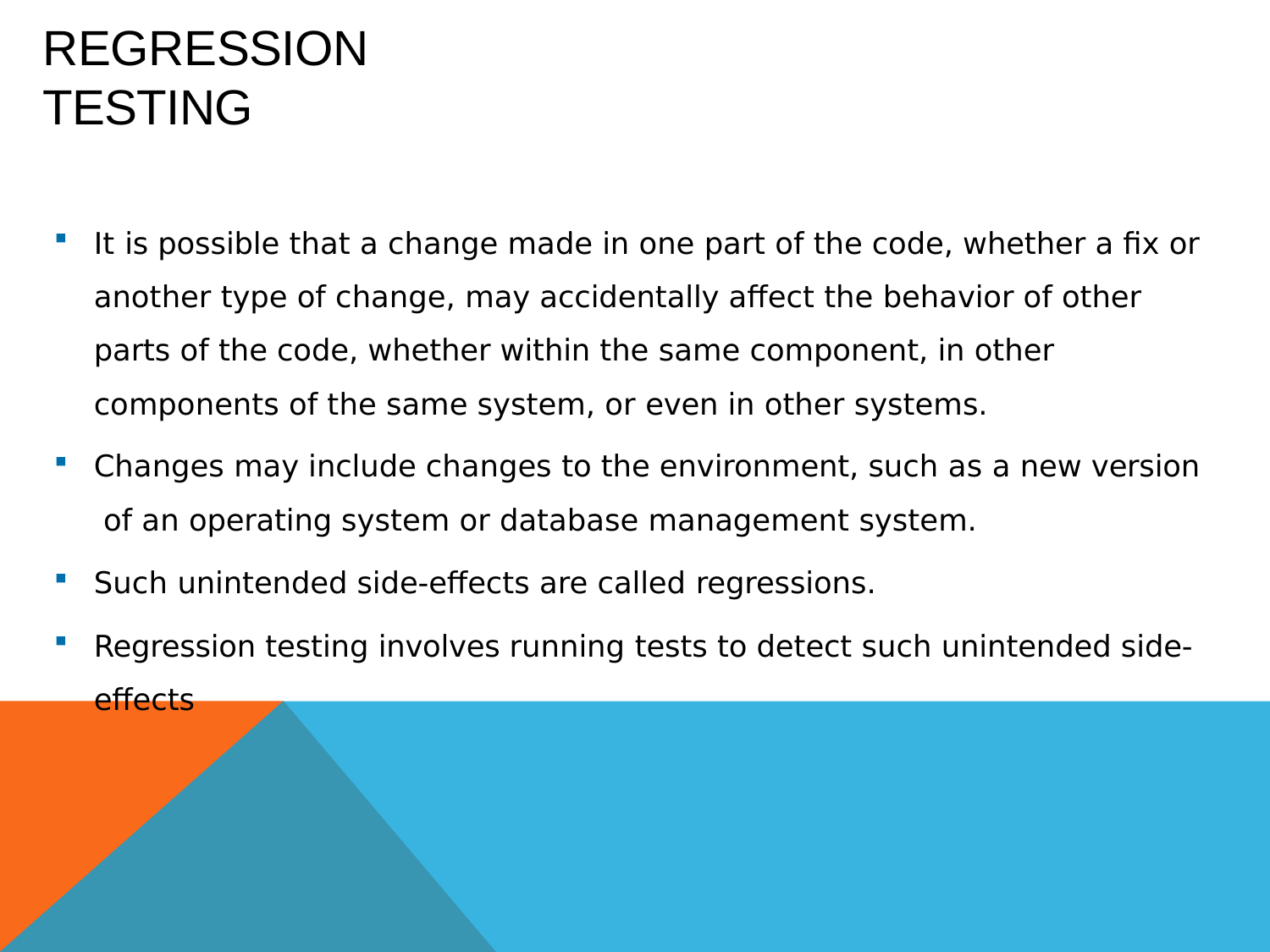

# Regression Testing
It is possible that a change made in one part of the code, whether a fix or  another type of change, may accidentally affect the behavior of other  parts of the code, whether within the same component, in other  components of the same system, or even in other systems.
Changes may include changes to the environment, such as a new version  of an operating system or database management system.
Such unintended side-effects are called regressions.
Regression testing involves running tests to detect such unintended side-  effects